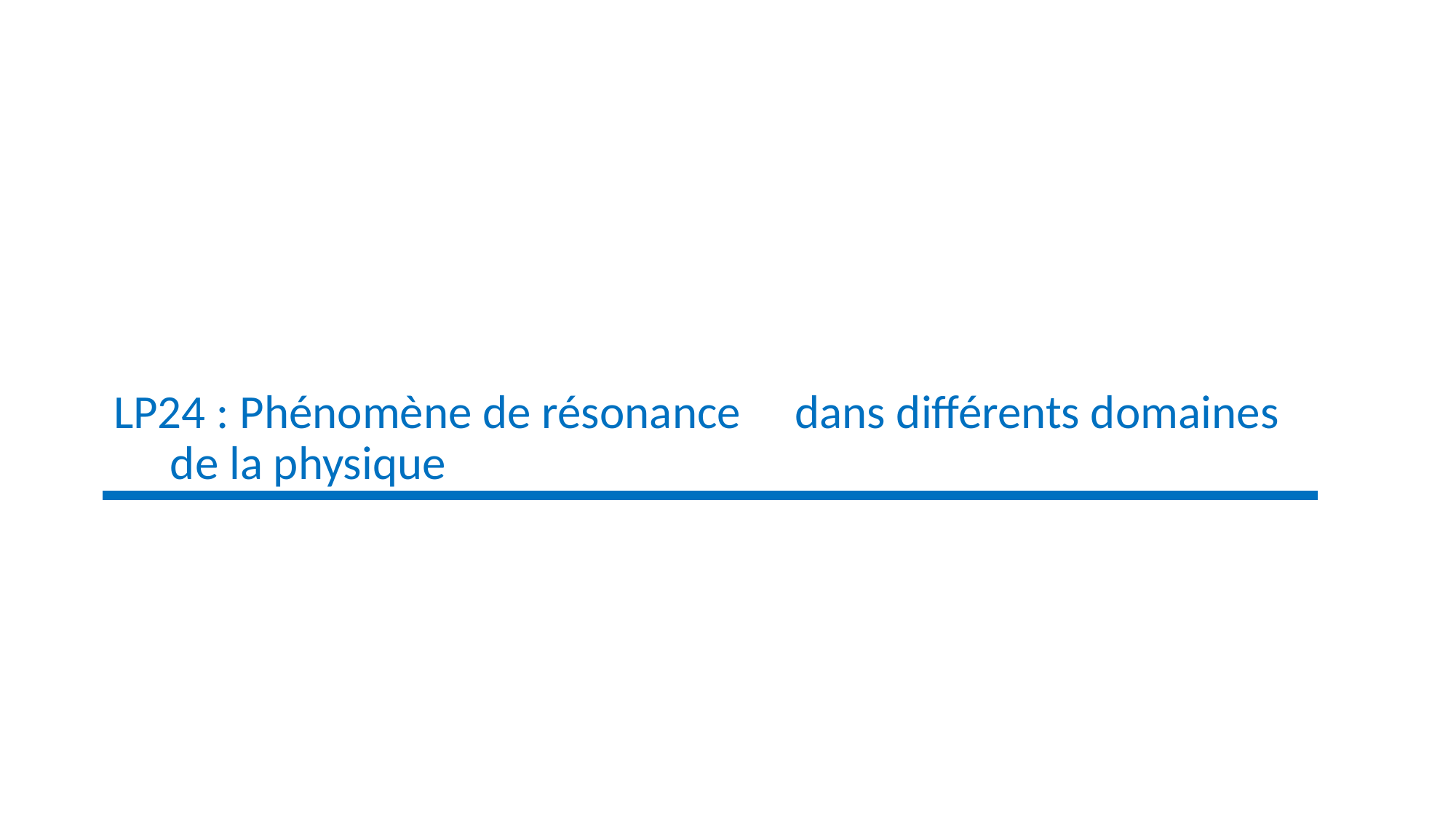

# LP24 : Phénomène de résonance 			dans différents domaines de la physique